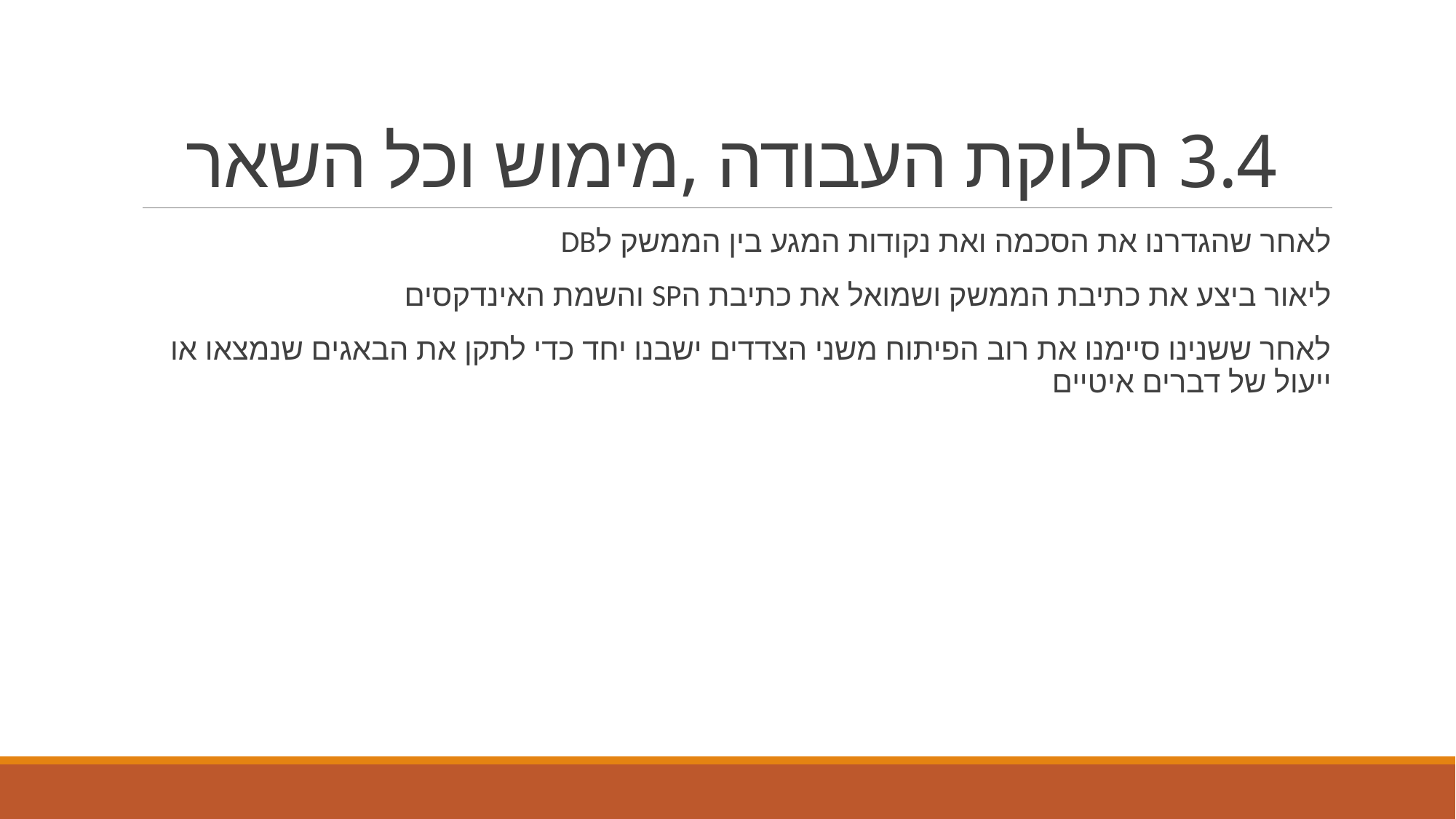

# 3.4 חלוקת העבודה ,מימוש וכל השאר
לאחר שהגדרנו את הסכמה ואת נקודות המגע בין הממשק לDB
ליאור ביצע את כתיבת הממשק ושמואל את כתיבת הSP והשמת האינדקסים
לאחר ששנינו סיימנו את רוב הפיתוח משני הצדדים ישבנו יחד כדי לתקן את הבאגים שנמצאו או ייעול של דברים איטיים